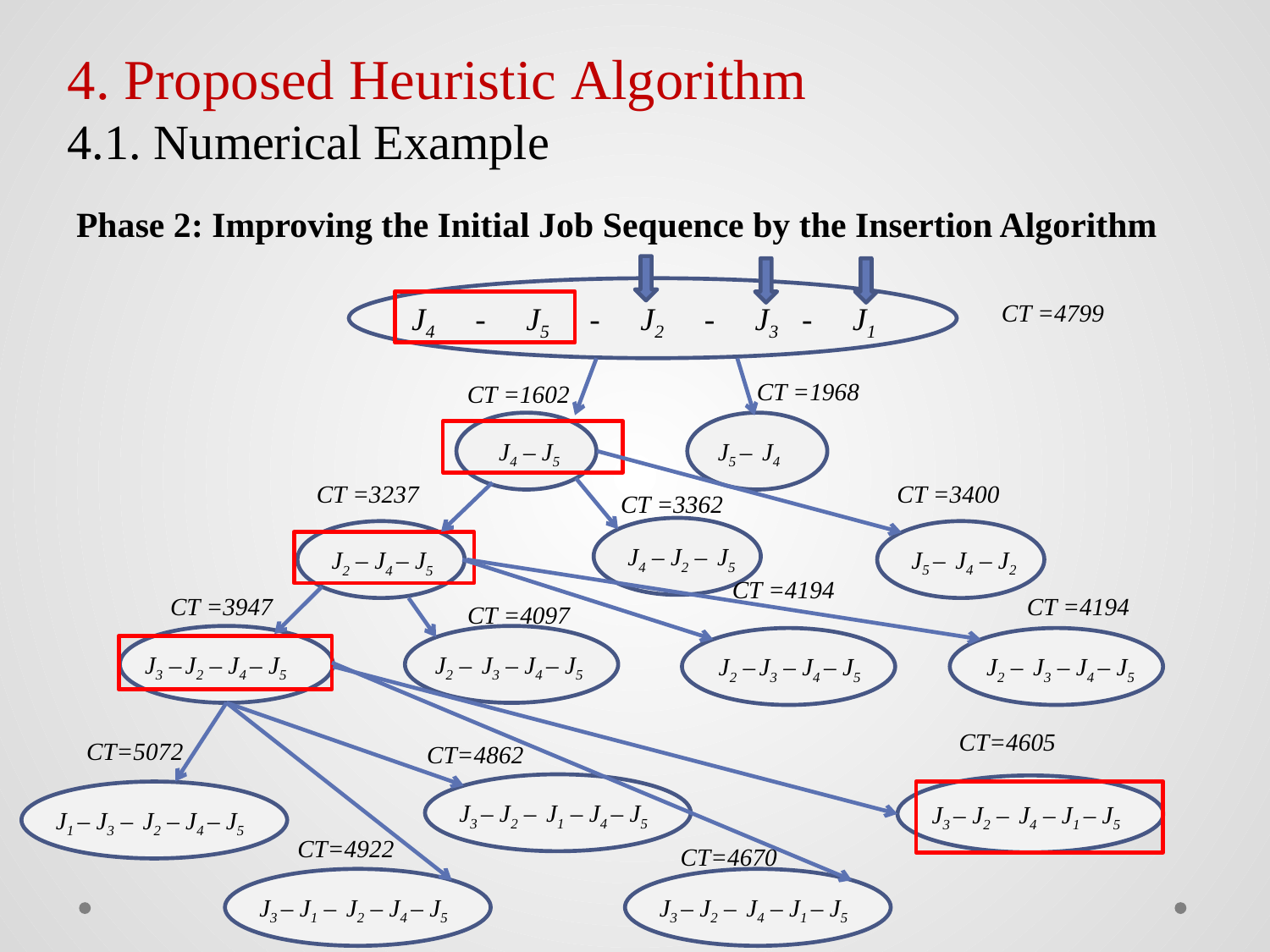

4. Proposed Heuristic Algorithm
4.1. Numerical Example
Phase 2: Improving the Initial Job Sequence by the Insertion Algorithm

J4     -     J5     -     J2     -     J3     -     J1

CT =4799
CT =1968
CT =1602

J4 – J5

J5 –  J4

CT =3400
CT =3237
CT =3362

J4 – J2 –  J5

J5 –  J4 – J2

J2 – J4 – J5

CT =4194
CT =4194
CT =3947
CT =4097

J3 – J2 – J4 – J5

J2 –  J3 – J4 – J5

J2 – J3 – J4 – J5

J2 –  J3 – J4 – J5

CT=4605
CT=5072
CT=4862

J3 – J2 –  J1 – J4 – J5

J3 – J2 –  J4 – J1 – J5

J1 – J3 –  J2 – J4 – J5
CT=4922
CT=4670

J3 – J1 –  J2 – J4 – J5

J3 – J2 –  J4 – J1 – J5